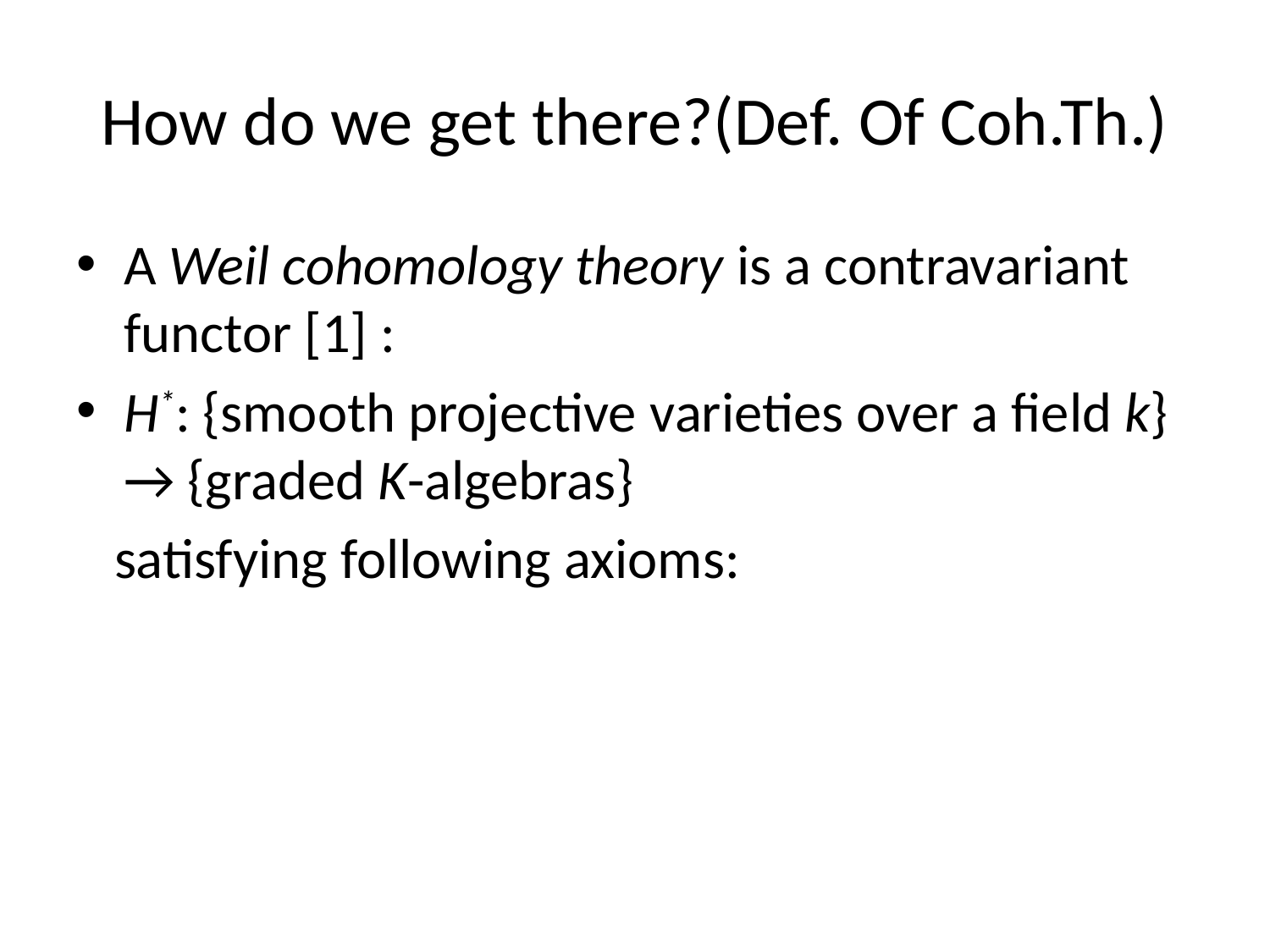

# How do we get there?(Def. Of Coh.Th.)
A Weil cohomology theory is a contravariant functor [1] :
H*: {smooth projective varieties over a field k} → {graded K-algebras}
   satisfying following axioms: